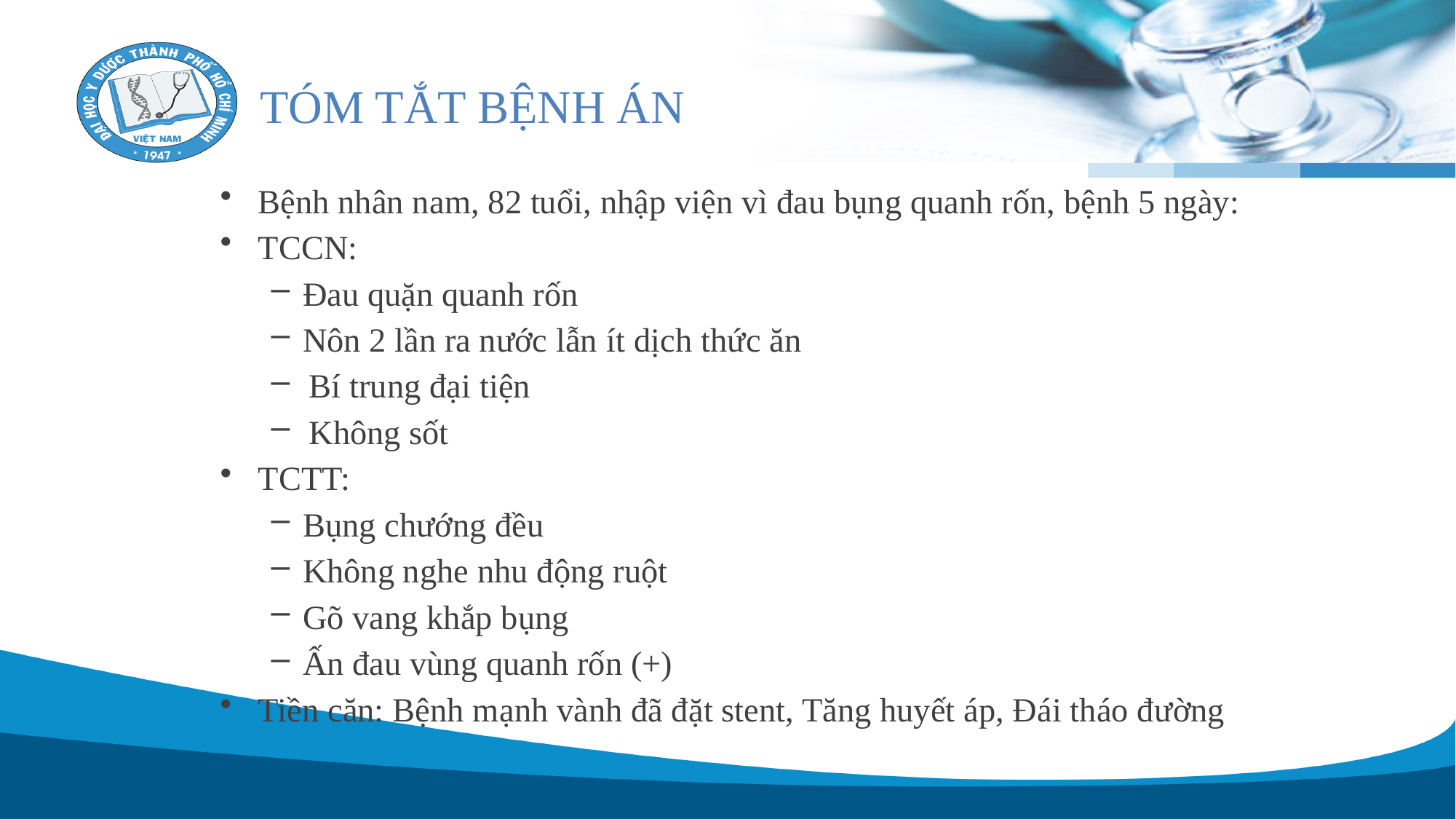

# TÓM TẮT BỆNH ÁN
Bệnh nhân nam, 82 tuổi, nhập viện vì đau bụng quanh rốn, bệnh 5 ngày:
TCCN:
Đau quặn quanh rốn
Nôn 2 lần ra nước lẫn ít dịch thức ăn
Bí trung đại tiện
Không sốt
TCTT:
Bụng chướng đều
Không nghe nhu động ruột
Gõ vang khắp bụng
Ấn đau vùng quanh rốn (+)
Tiền căn: Bệnh mạnh vành đã đặt stent, Tăng huyết áp, Đái tháo đường